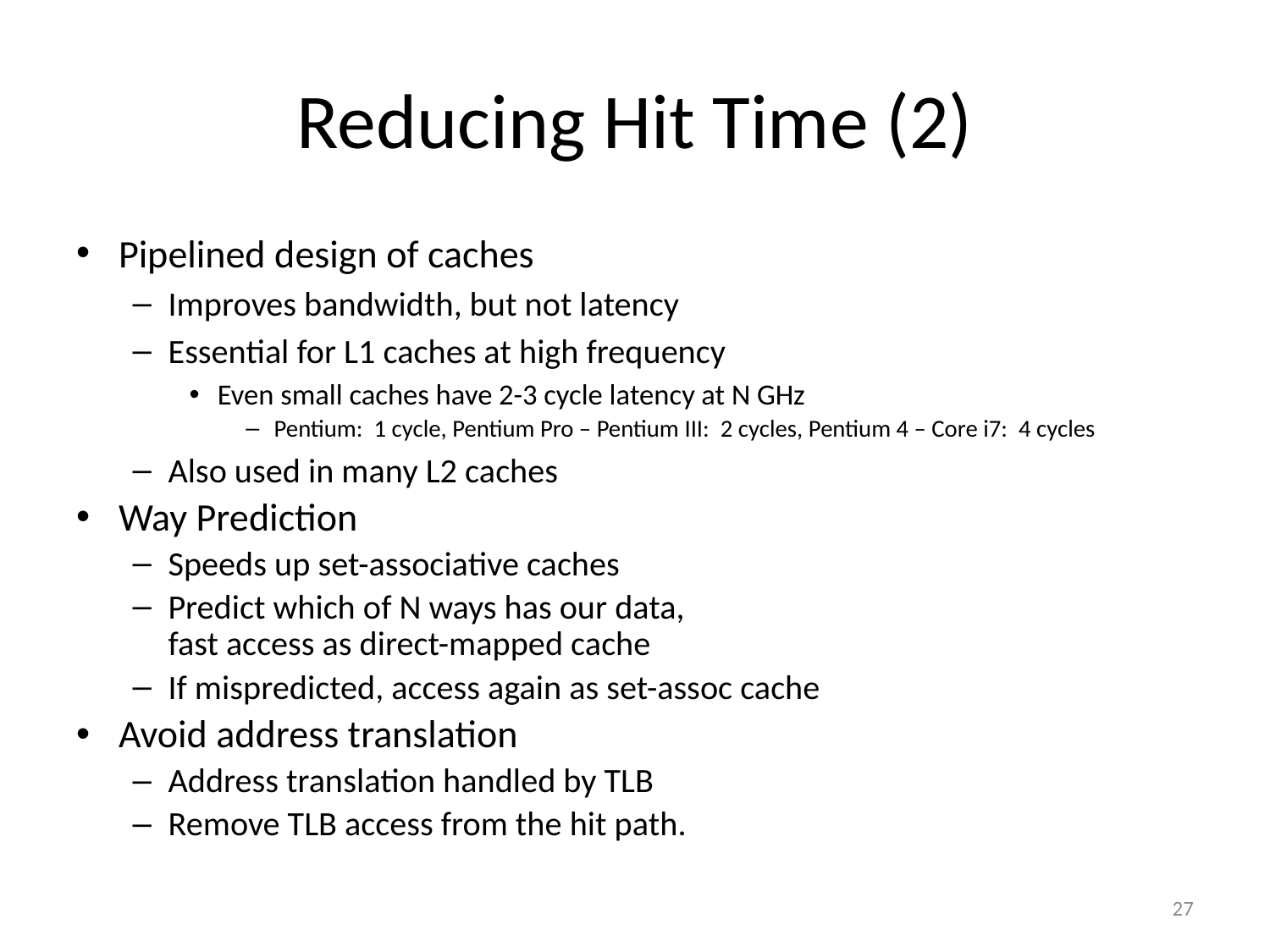

# Reducing Hit Time (2)
Pipelined design of caches
Improves bandwidth, but not latency
Essential for L1 caches at high frequency
Even small caches have 2-3 cycle latency at N GHz
Pentium:  1 cycle, Pentium Pro – Pentium III:  2 cycles, Pentium 4 – Core i7:  4 cycles
Also used in many L2 caches
Way Prediction
Speeds up set-associative caches
Predict which of N ways has our data,
fast access as direct-mapped cache
If mispredicted, access again as set-assoc cache
Avoid address translation
Address translation handled by TLB
Remove TLB access from the hit path.
27